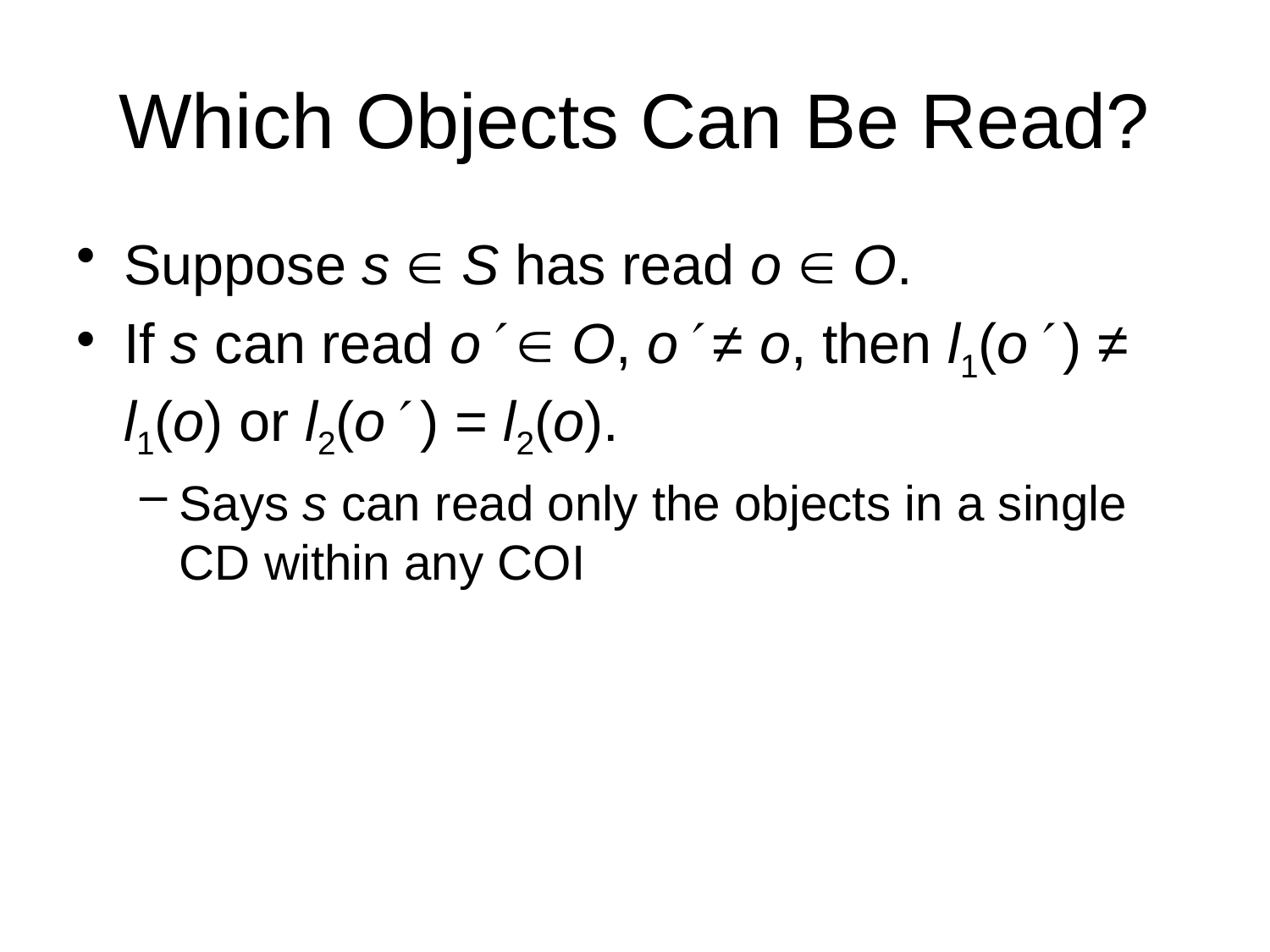

# Which Objects Can Be Read?
Suppose s ∈ S has read o ∈ O.
If s can read o′ ∈ O, o′ ≠ o, then l1(o′ ) ≠ l1(o) or l2(o′ ) = l2(o).
Says s can read only the objects in a single CD within any COI